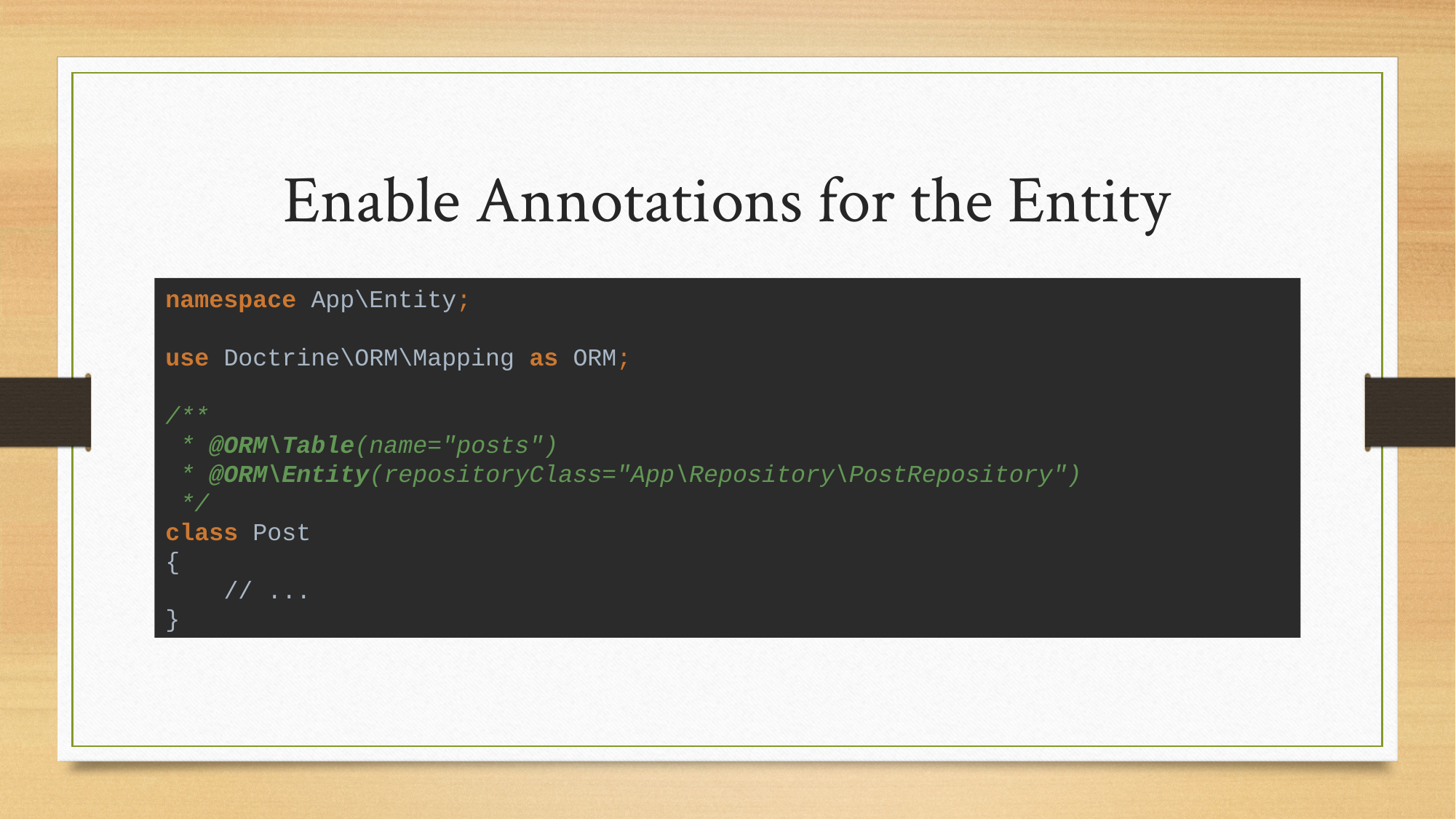

# Enable Annotations for the Entity
namespace App\Entity;
use Doctrine\ORM\Mapping as ORM;
/**
 * @ORM\Table(name="posts")
 * @ORM\Entity(repositoryClass="App\Repository\PostRepository")
 */
class Post
{
    // ...
}